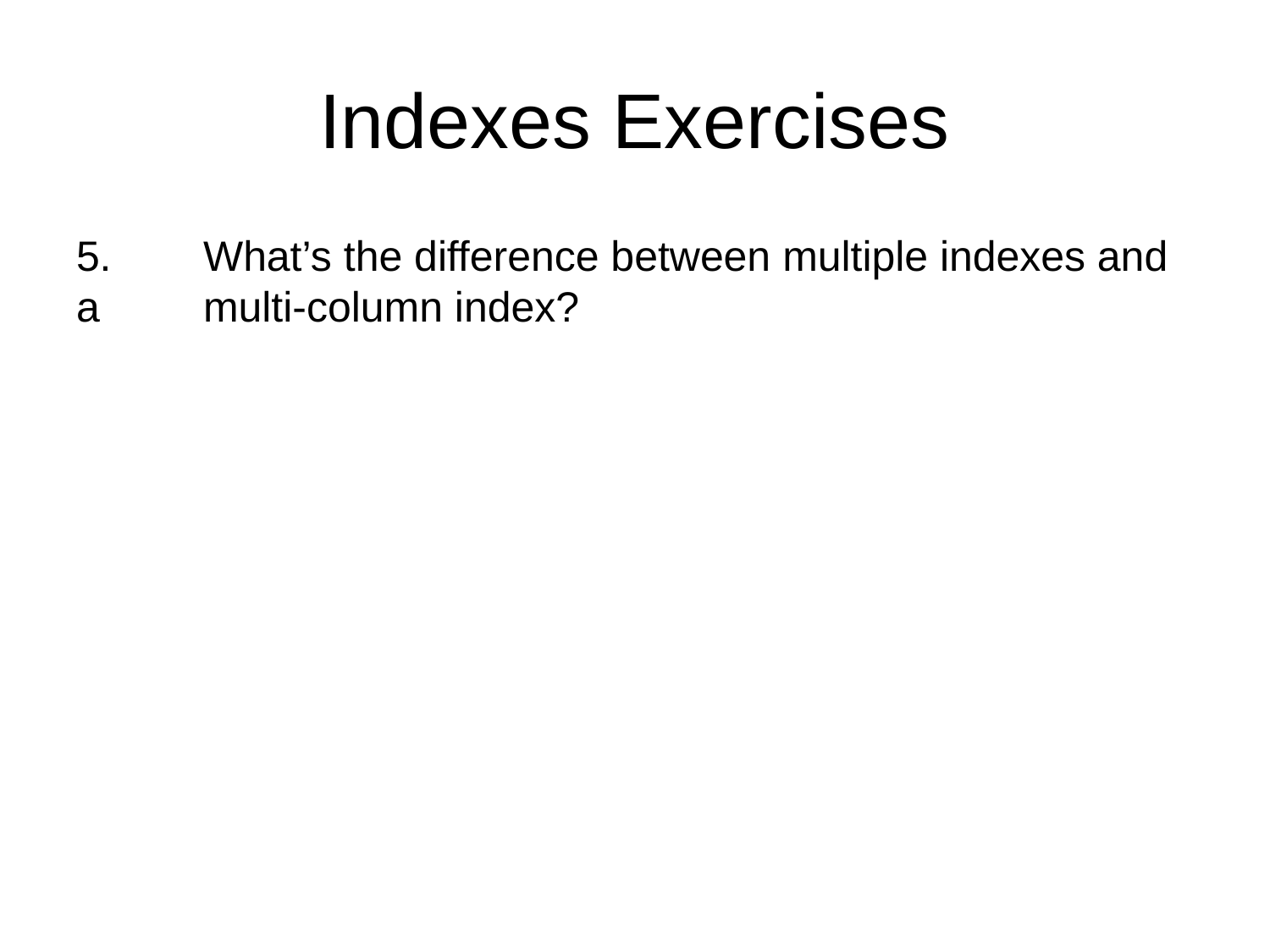

# Indexes Exercises
5.	What’s the difference between multiple indexes and a 	multi-column index?